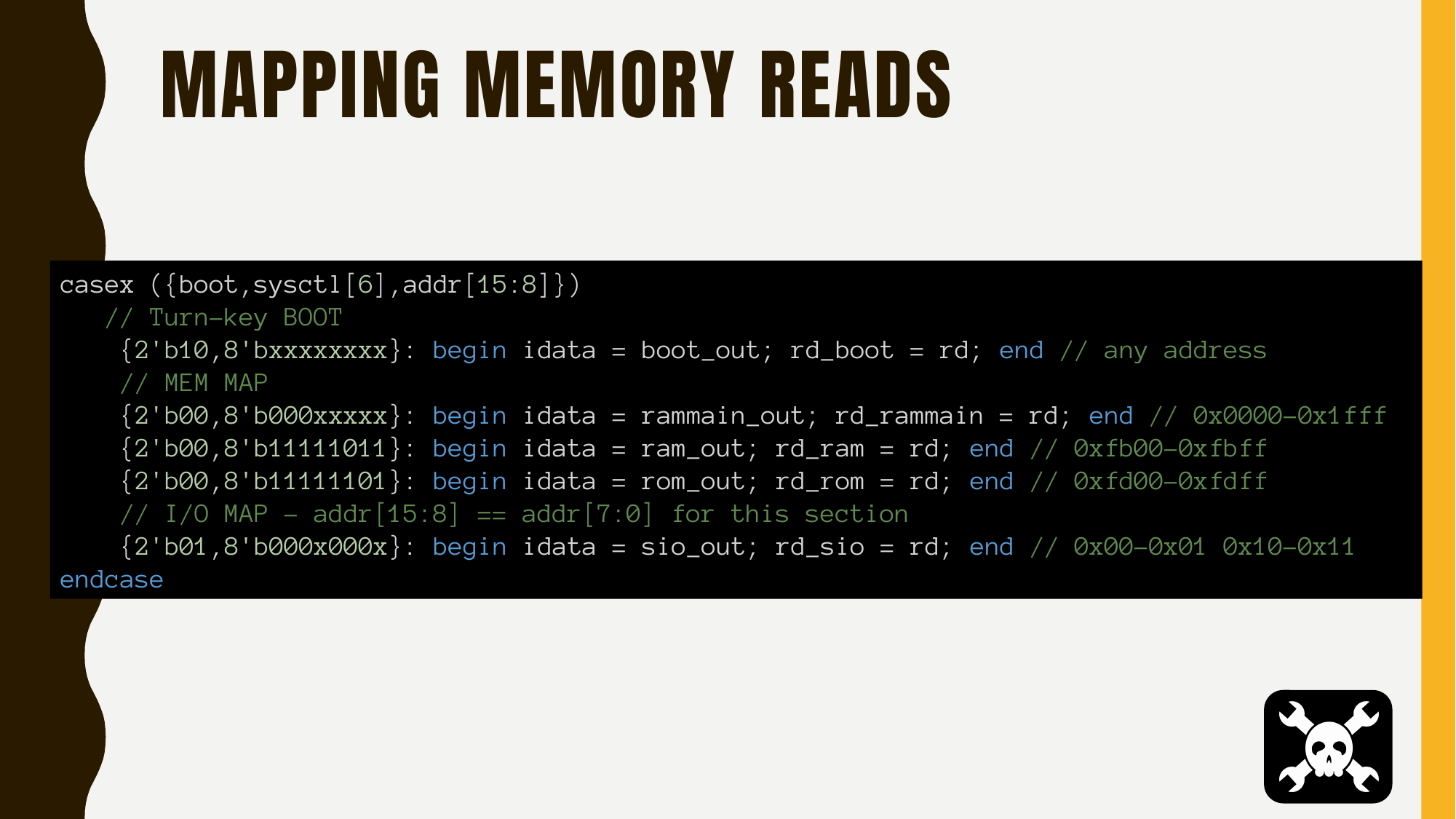

# MAPPING MEMORY READS
casex ({boot,sysctl[6],addr[15:8]})
   // Turn-key BOOT
    {2'b10,8'bxxxxxxxx}: begin idata = boot_out; rd_boot = rd; end // any address
    // MEM MAP
    {2'b00,8'b000xxxxx}: begin idata = rammain_out; rd_rammain = rd; end // 0x0000-0x1fff
    {2'b00,8'b11111011}: begin idata = ram_out; rd_ram = rd; end // 0xfb00-0xfbff
    {2'b00,8'b11111101}: begin idata = rom_out; rd_rom = rd; end // 0xfd00-0xfdff
    // I/O MAP - addr[15:8] == addr[7:0] for this section
    {2'b01,8'b000x000x}: begin idata = sio_out; rd_sio = rd; end // 0x00-0x01 0x10-0x11
endcase